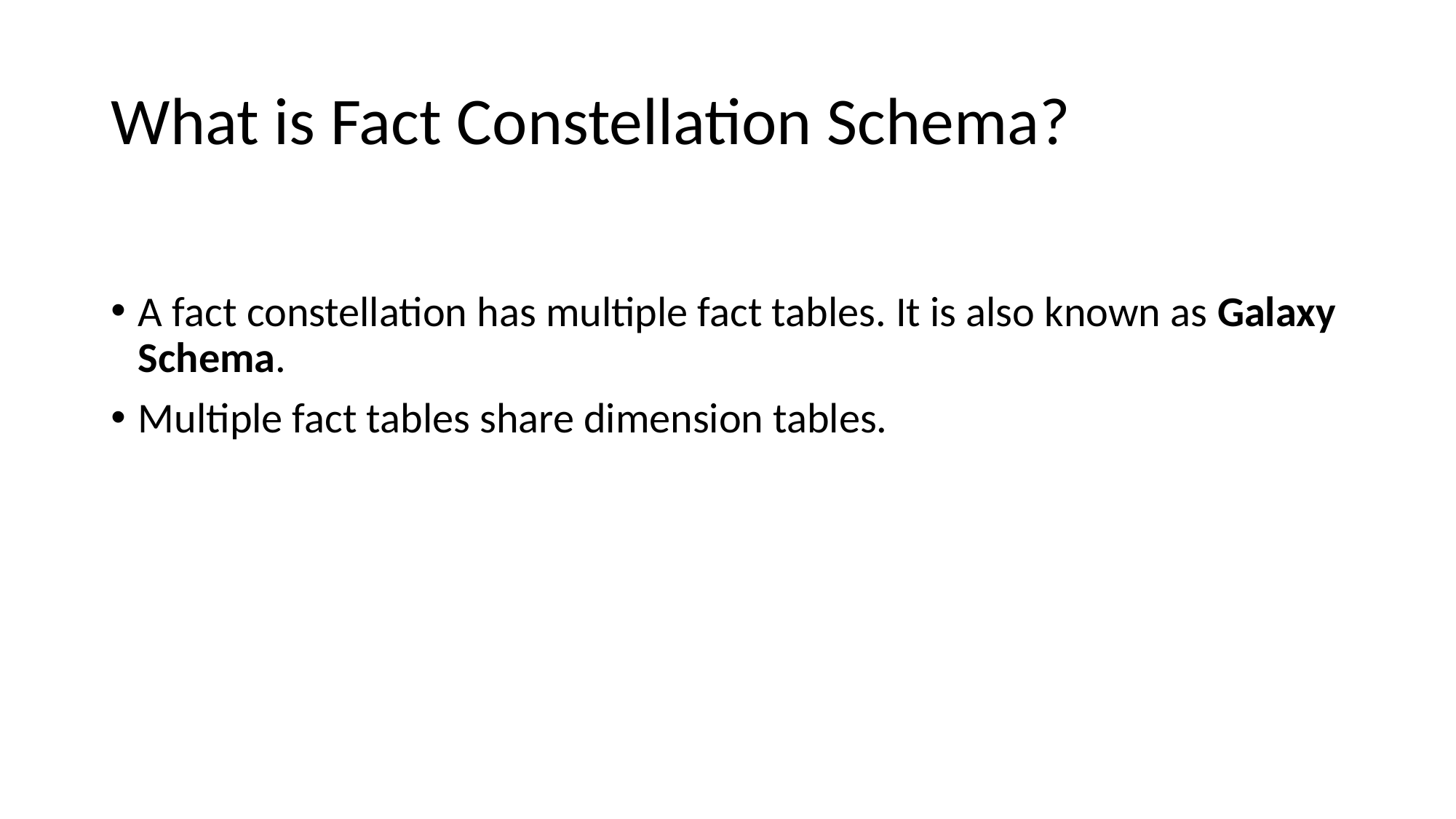

# What is Fact Constellation Schema?

A fact constellation has multiple fact tables. It is also known as Galaxy Schema.
Multiple fact tables share dimension tables.